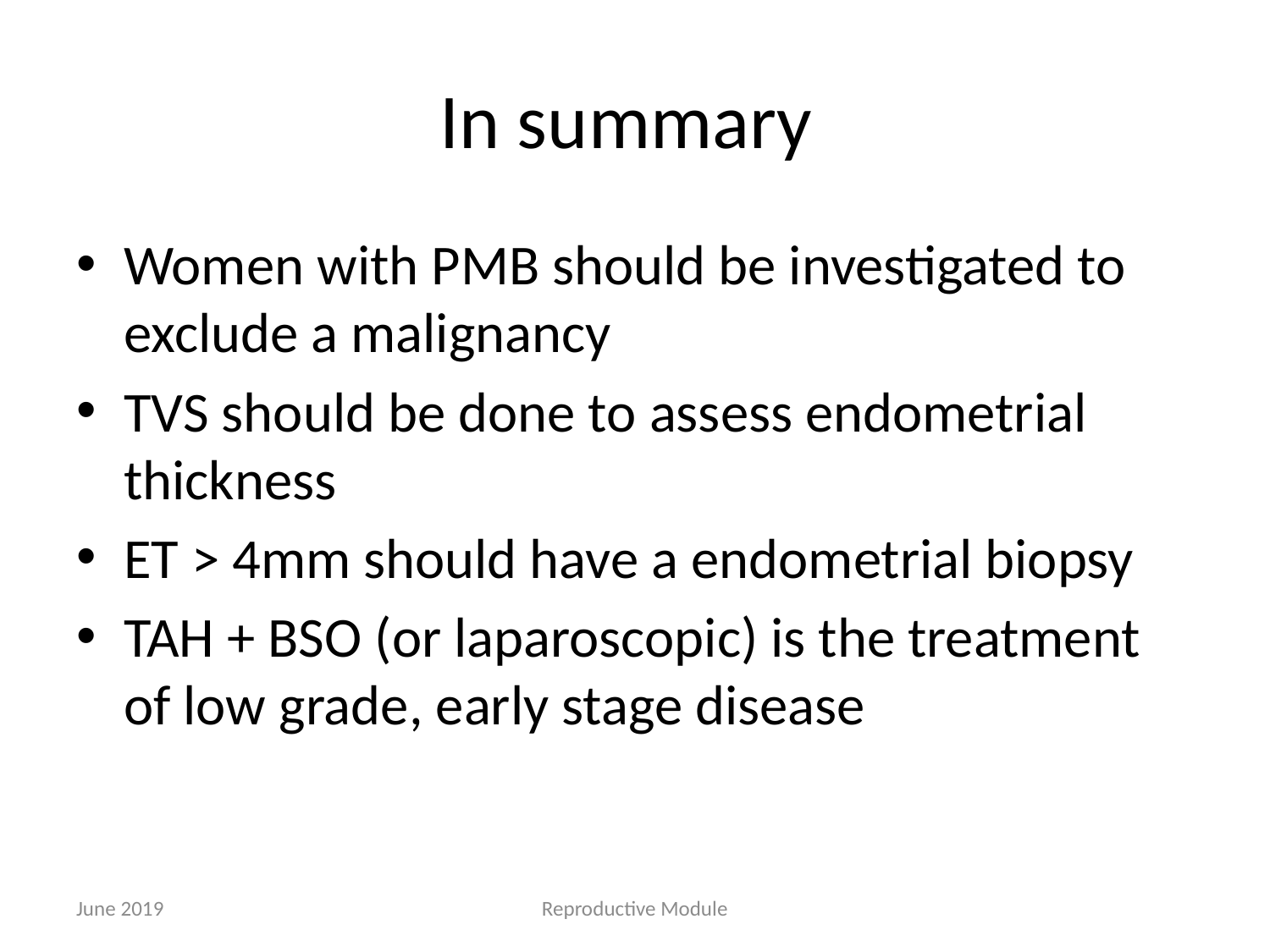

# In summary
Women with PMB should be investigated to exclude a malignancy
TVS should be done to assess endometrial thickness
ET > 4mm should have a endometrial biopsy
TAH + BSO (or laparoscopic) is the treatment of low grade, early stage disease

June 2019
Reproductive Module